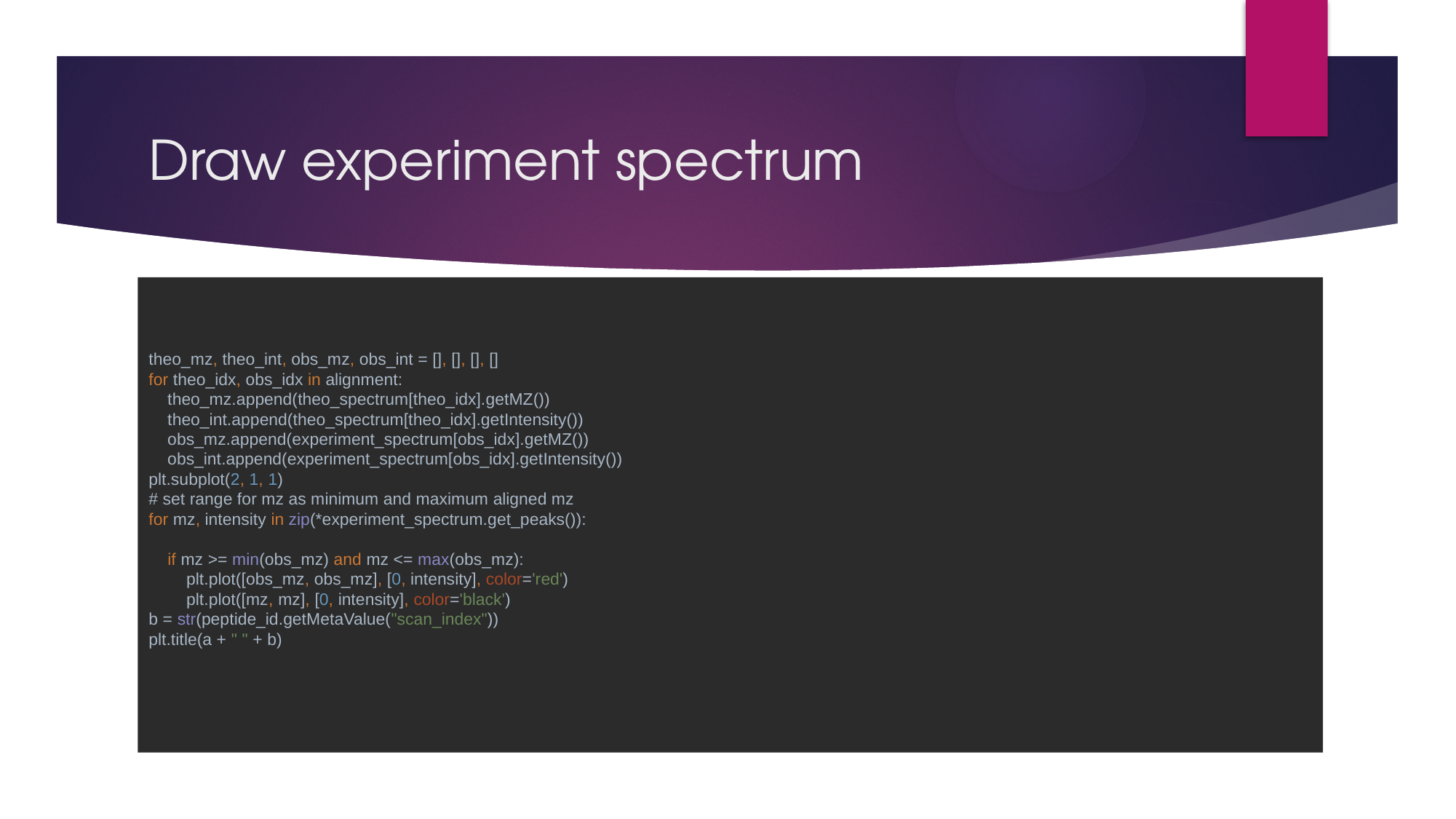

# Draw experiment spectrum
theo_mz, theo_int, obs_mz, obs_int = [], [], [], []
for theo_idx, obs_idx in alignment:
    theo_mz.append(theo_spectrum[theo_idx].getMZ())
    theo_int.append(theo_spectrum[theo_idx].getIntensity())
    obs_mz.append(experiment_spectrum[obs_idx].getMZ())
    obs_int.append(experiment_spectrum[obs_idx].getIntensity())
plt.subplot(2, 1, 1)
# set range for mz as minimum and maximum aligned mz
for mz, intensity in zip(*experiment_spectrum.get_peaks()):
    if mz >= min(obs_mz) and mz <= max(obs_mz):
        plt.plot([obs_mz, obs_mz], [0, intensity], color='red')
        plt.plot([mz, mz], [0, intensity], color='black')
b = str(peptide_id.getMetaValue("scan_index"))
plt.title(a + " " + b)